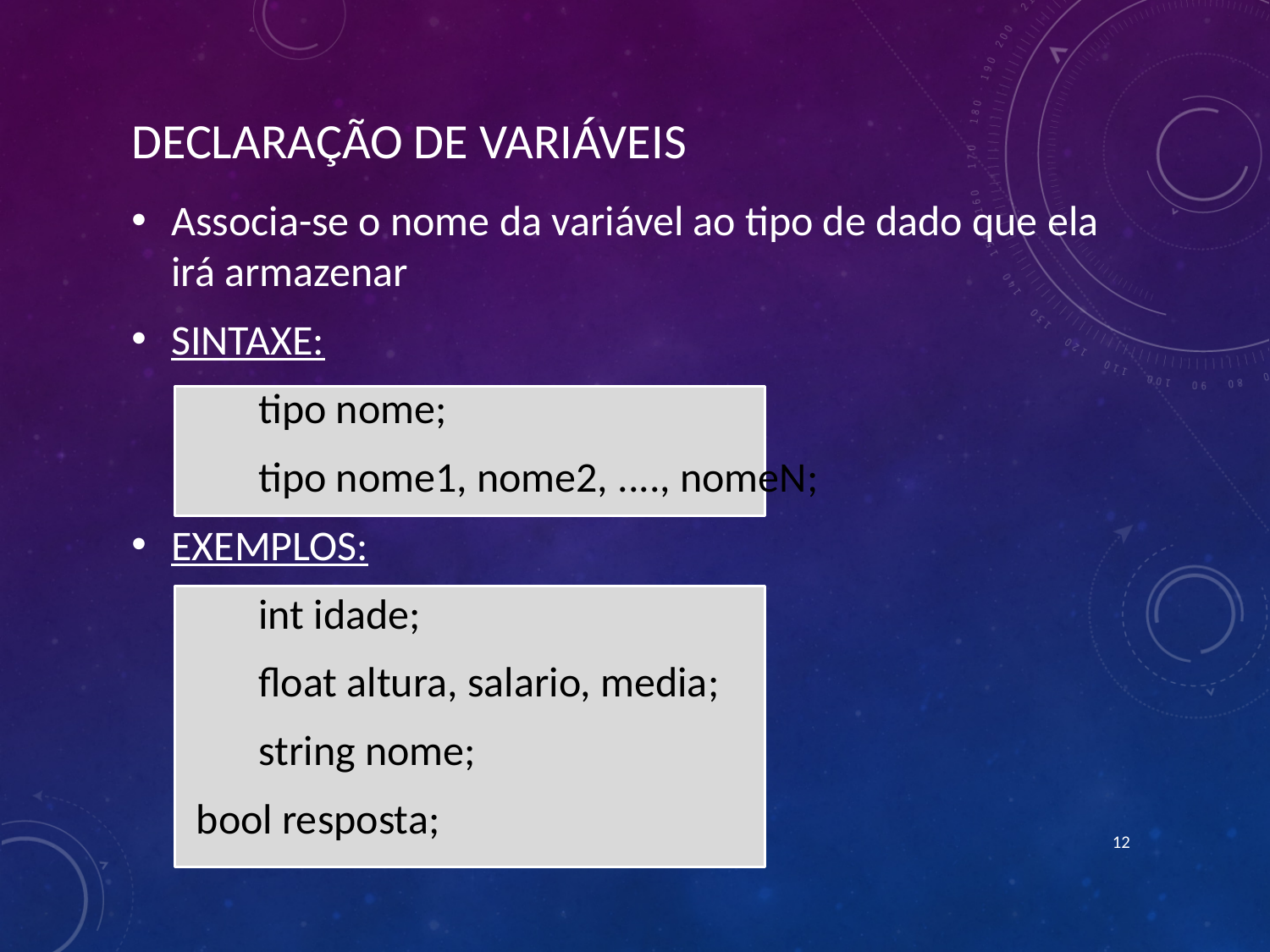

# Declaração de variáveis
Associa-se o nome da variável ao tipo de dado que ela irá armazenar
SINTAXE:
	tipo nome;
	tipo nome1, nome2, ...., nomeN;
EXEMPLOS:
	int idade;
	float altura, salario, media;
	string nome;
         bool resposta;

12